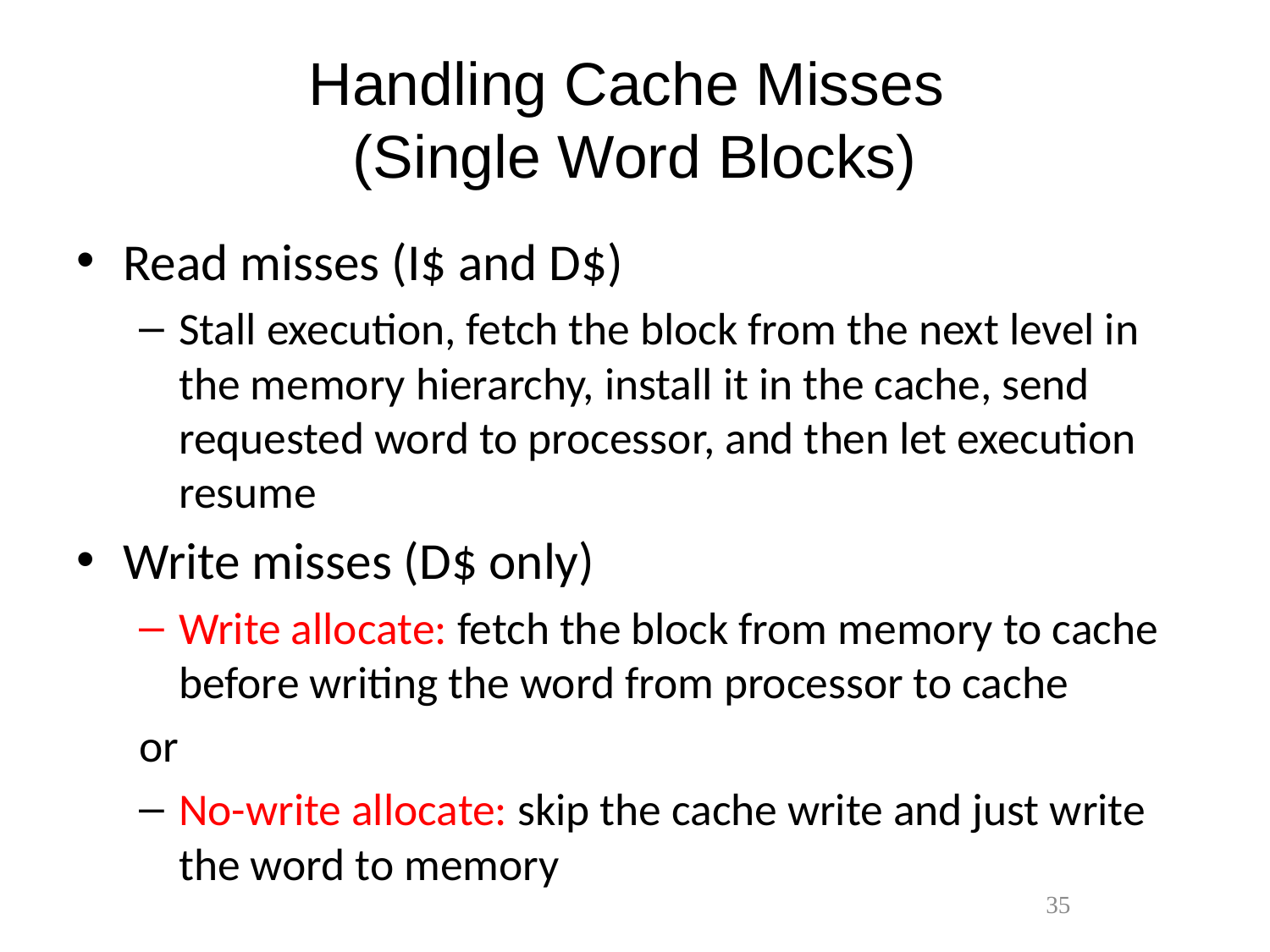

# Handling Cache Misses (Single Word Blocks)
Read misses (I$ and D$)
Stall execution, fetch the block from the next level in the memory hierarchy, install it in the cache, send requested word to processor, and then let execution resume
Write misses (D$ only)
Write allocate: fetch the block from memory to cache before writing the word from processor to cache
or
No-write allocate: skip the cache write and just write the word to memory
35